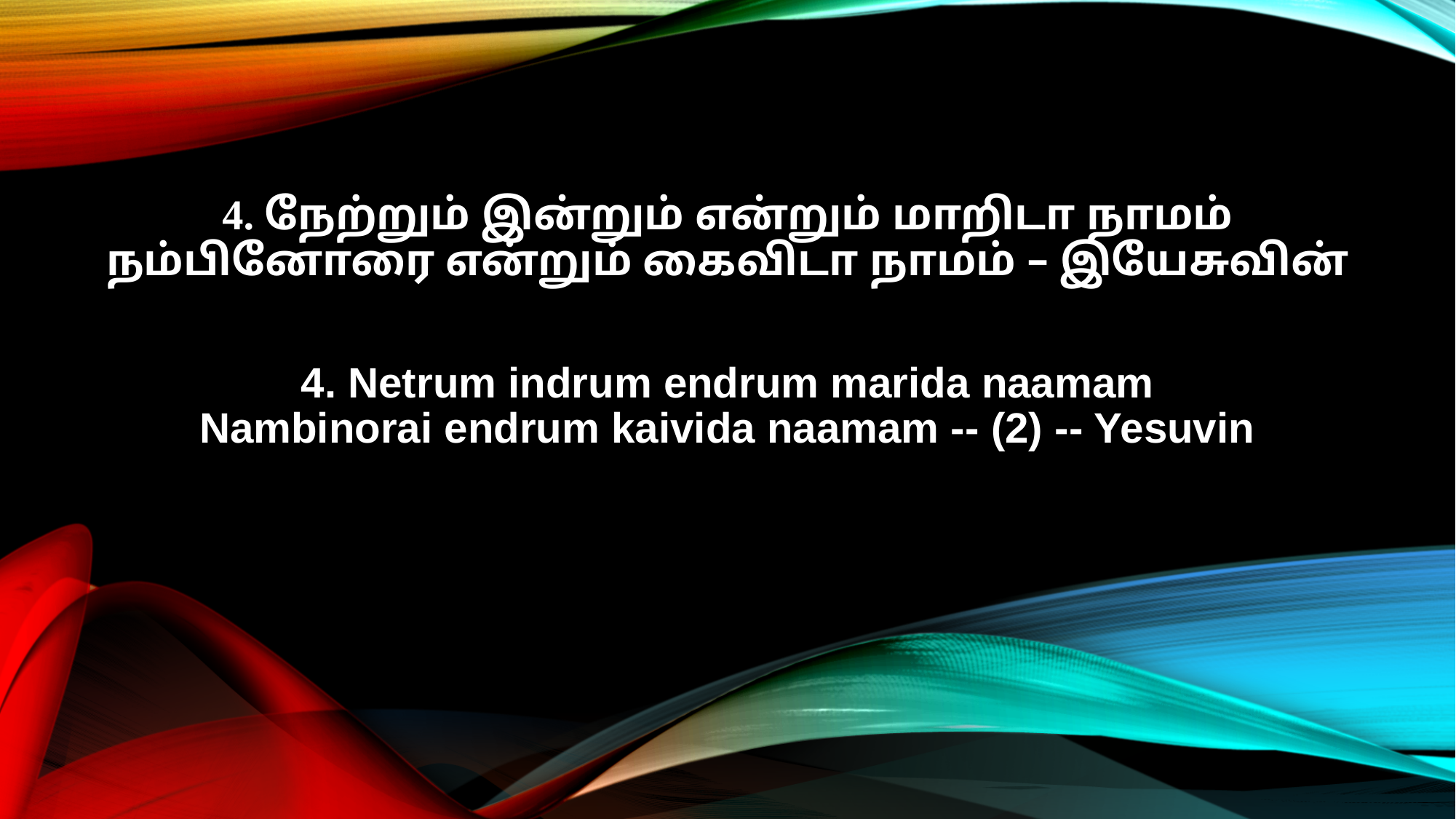

4. நேற்றும் இன்றும் என்றும் மாறிடா நாமம்
நம்பினோரை என்றும் கைவிடா நாமம் – இயேசுவின்

4. Netrum indrum endrum marida naamam
Nambinorai endrum kaivida naamam -- (2) -- Yesuvin